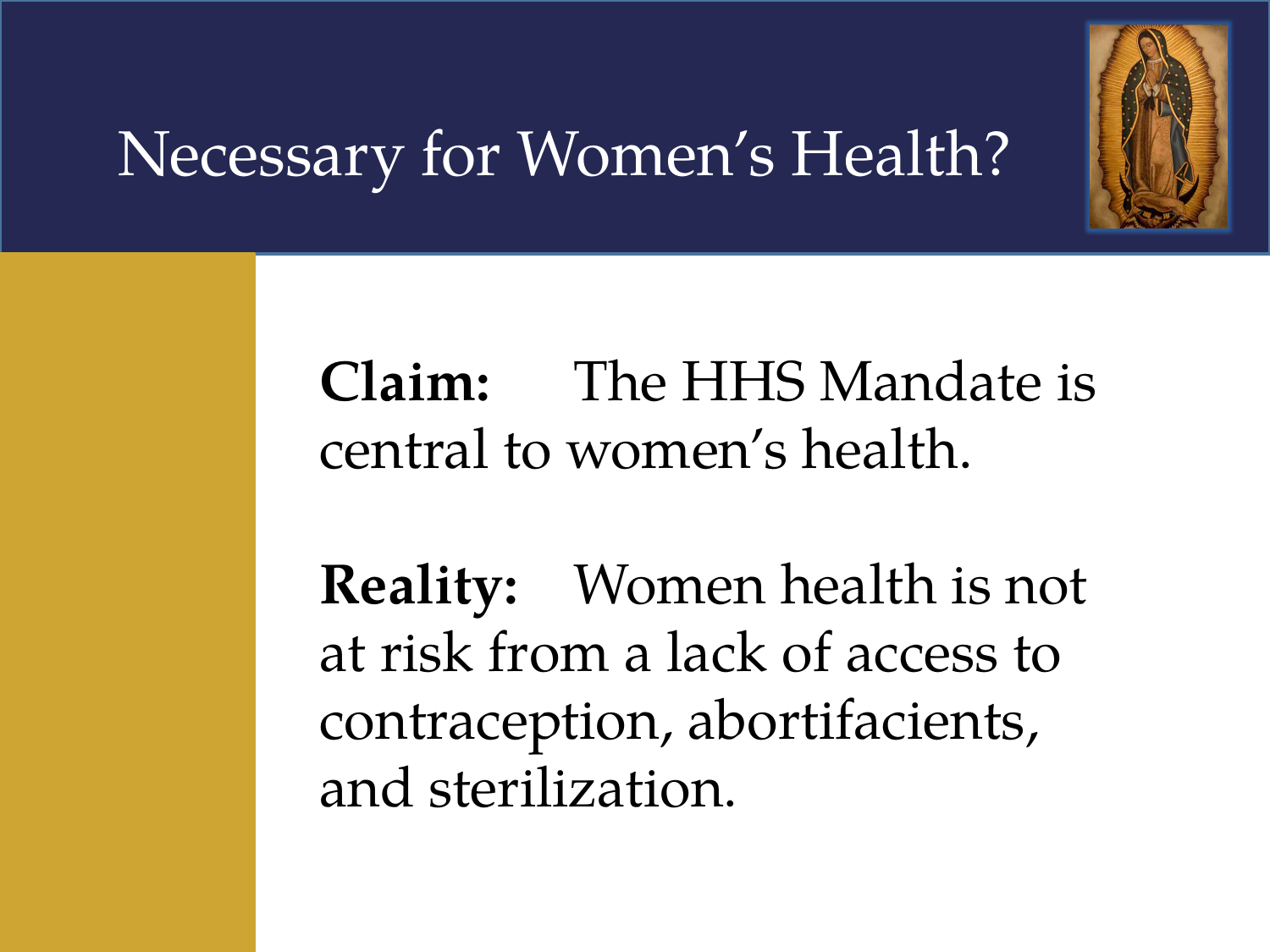

Necessary for Women’s Health?
Claim:	The HHS Mandate is central to women’s health.

Reality:	Women health is not at risk from a lack of access to contraception, abortifacients, and sterilization.